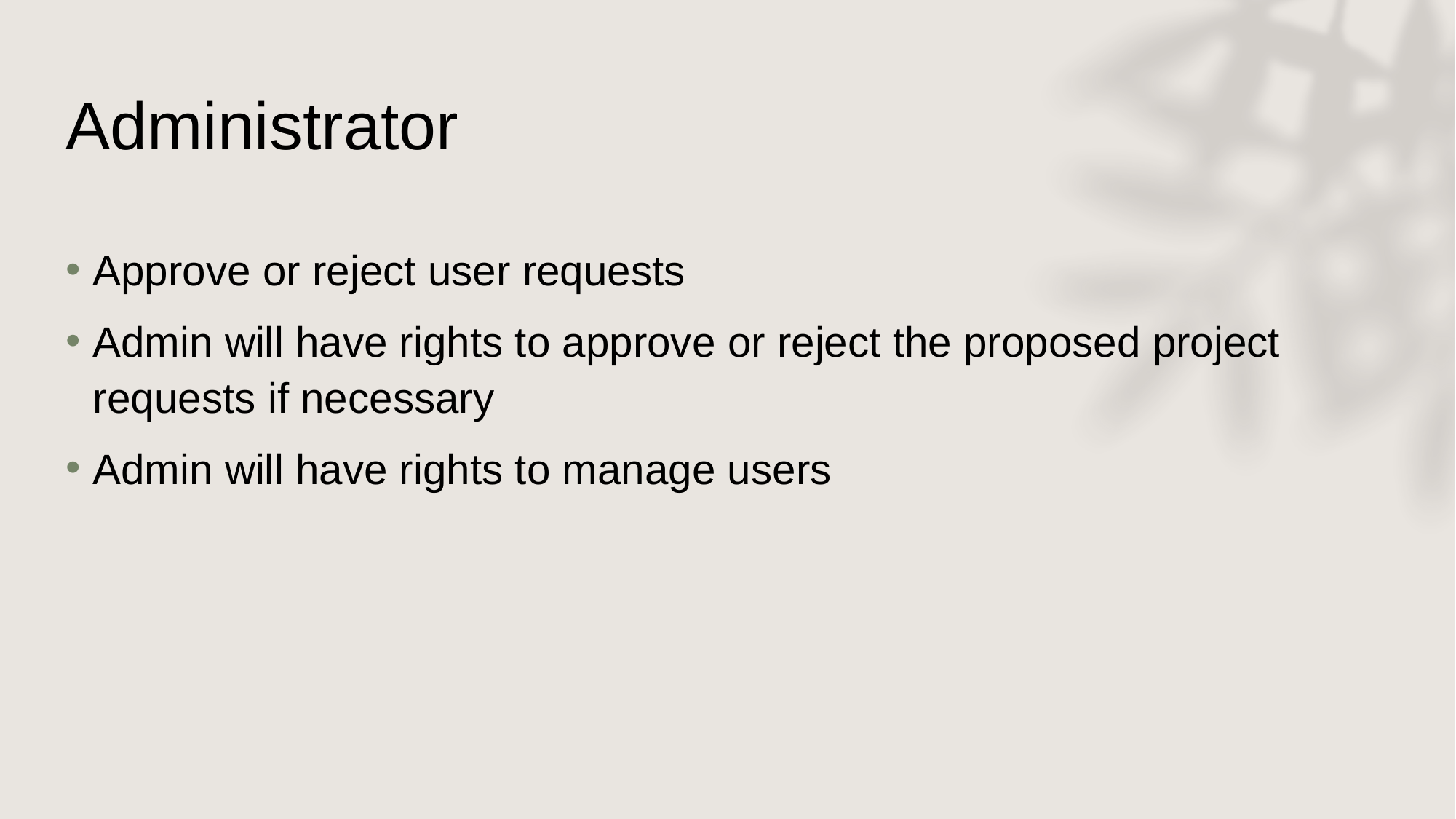

# Administrator
Approve or reject user requests
Admin will have rights to approve or reject the proposed project requests if necessary
Admin will have rights to manage users